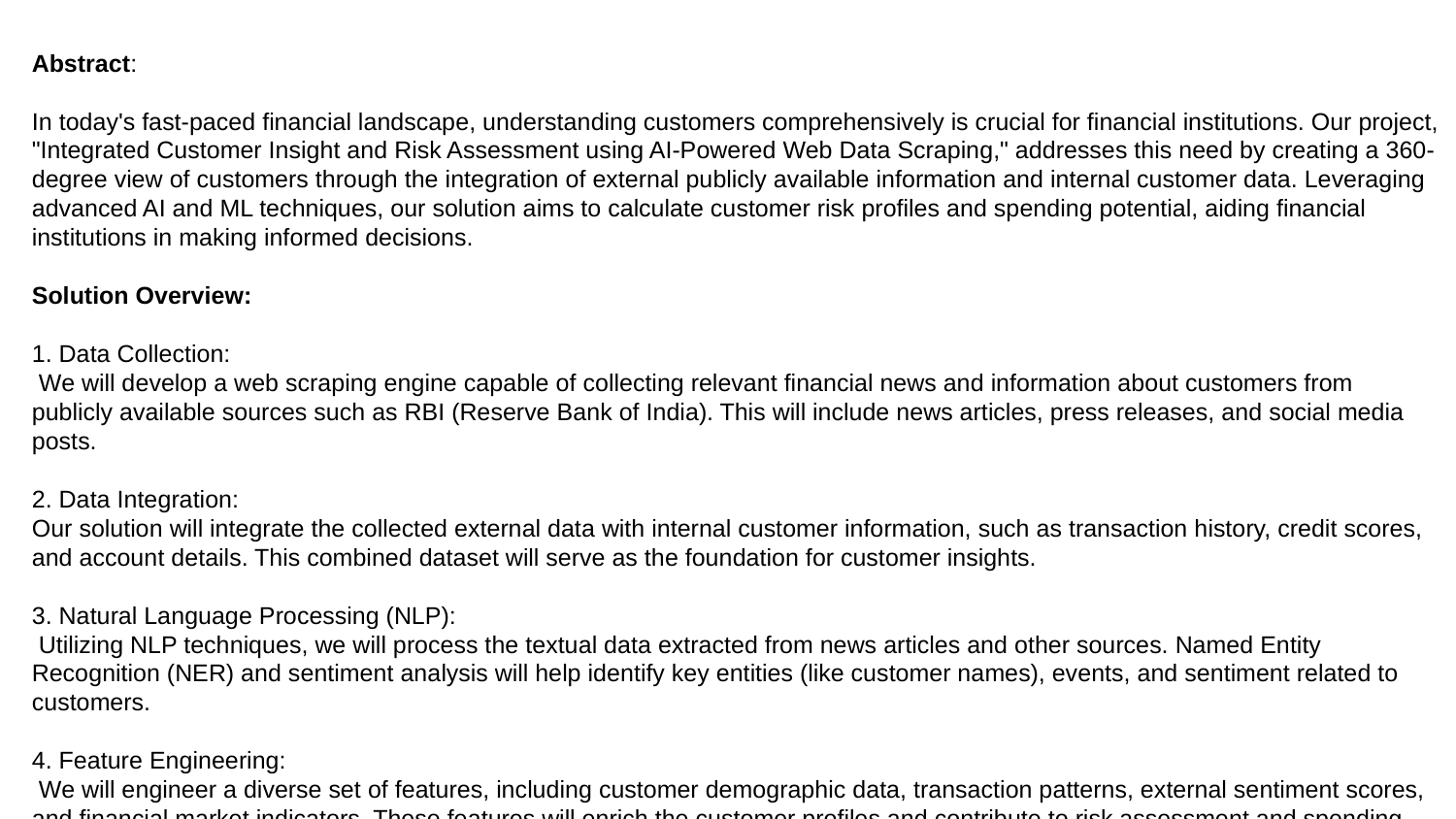

Abstract:
In today's fast-paced financial landscape, understanding customers comprehensively is crucial for financial institutions. Our project, "Integrated Customer Insight and Risk Assessment using AI-Powered Web Data Scraping," addresses this need by creating a 360-degree view of customers through the integration of external publicly available information and internal customer data. Leveraging advanced AI and ML techniques, our solution aims to calculate customer risk profiles and spending potential, aiding financial institutions in making informed decisions.
Solution Overview:

1. Data Collection:
 We will develop a web scraping engine capable of collecting relevant financial news and information about customers from publicly available sources such as RBI (Reserve Bank of India). This will include news articles, press releases, and social media posts.

2. Data Integration:
Our solution will integrate the collected external data with internal customer information, such as transaction history, credit scores, and account details. This combined dataset will serve as the foundation for customer insights.

3. Natural Language Processing (NLP):
 Utilizing NLP techniques, we will process the textual data extracted from news articles and other sources. Named Entity Recognition (NER) and sentiment analysis will help identify key entities (like customer names), events, and sentiment related to customers.
4. Feature Engineering:
 We will engineer a diverse set of features, including customer demographic data, transaction patterns, external sentiment scores, and financial market indicators. These features will enrich the customer profiles and contribute to risk assessment and spending potential prediction.